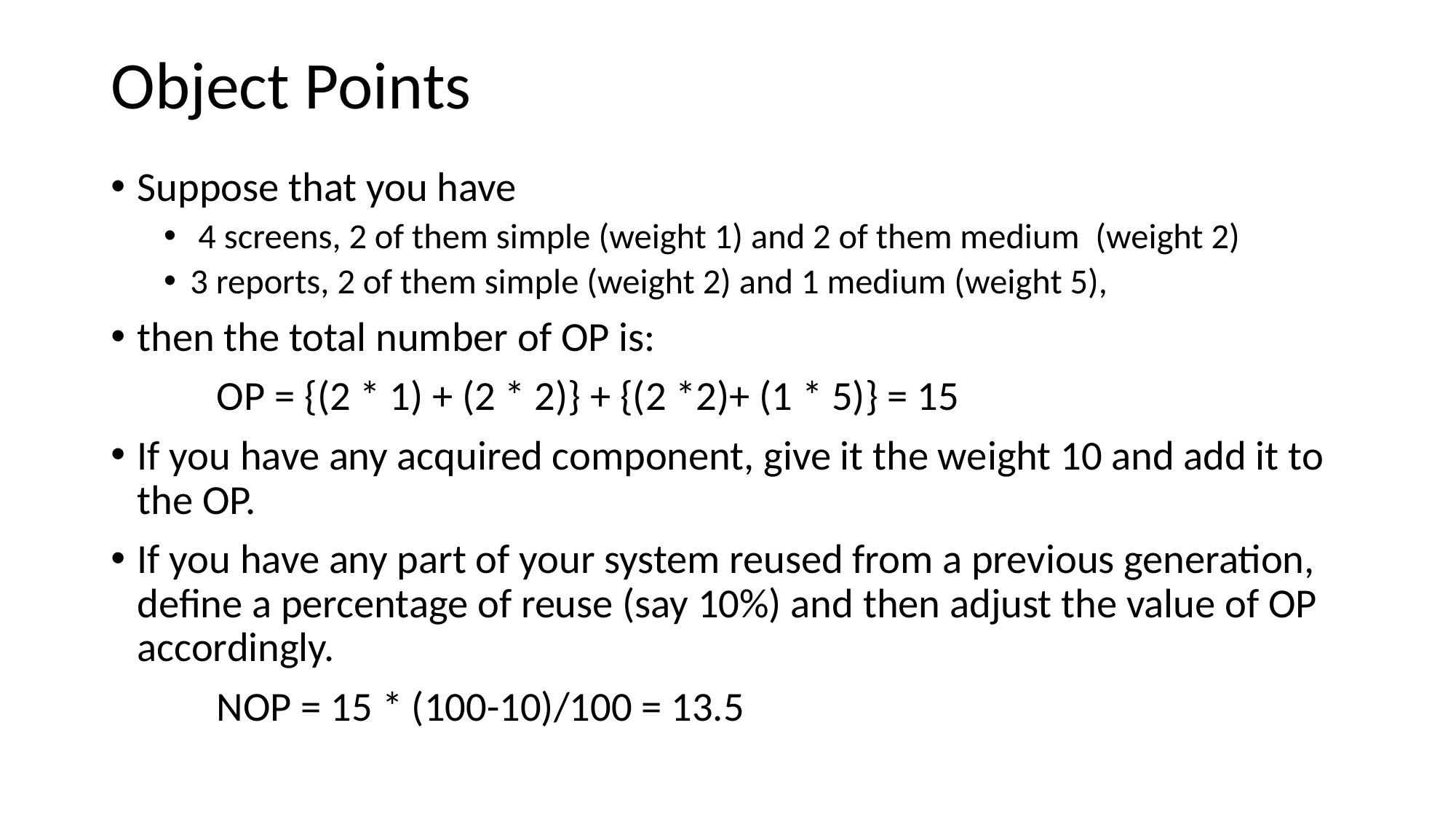

# Object Points
Suppose that you have
 4 screens, 2 of them simple (weight 1) and 2 of them medium  (weight 2)
3 reports, 2 of them simple (weight 2) and 1 medium (weight 5),
then the total number of OP is:
		OP = {(2 * 1) + (2 * 2)} + {(2 *2)+ (1 * 5)} = 15
If you have any acquired component, give it the weight 10 and add it to the OP.
If you have any part of your system reused from a previous generation, define a percentage of reuse (say 10%) and then adjust the value of OP accordingly.
		NOP = 15 * (100-10)/100 = 13.5